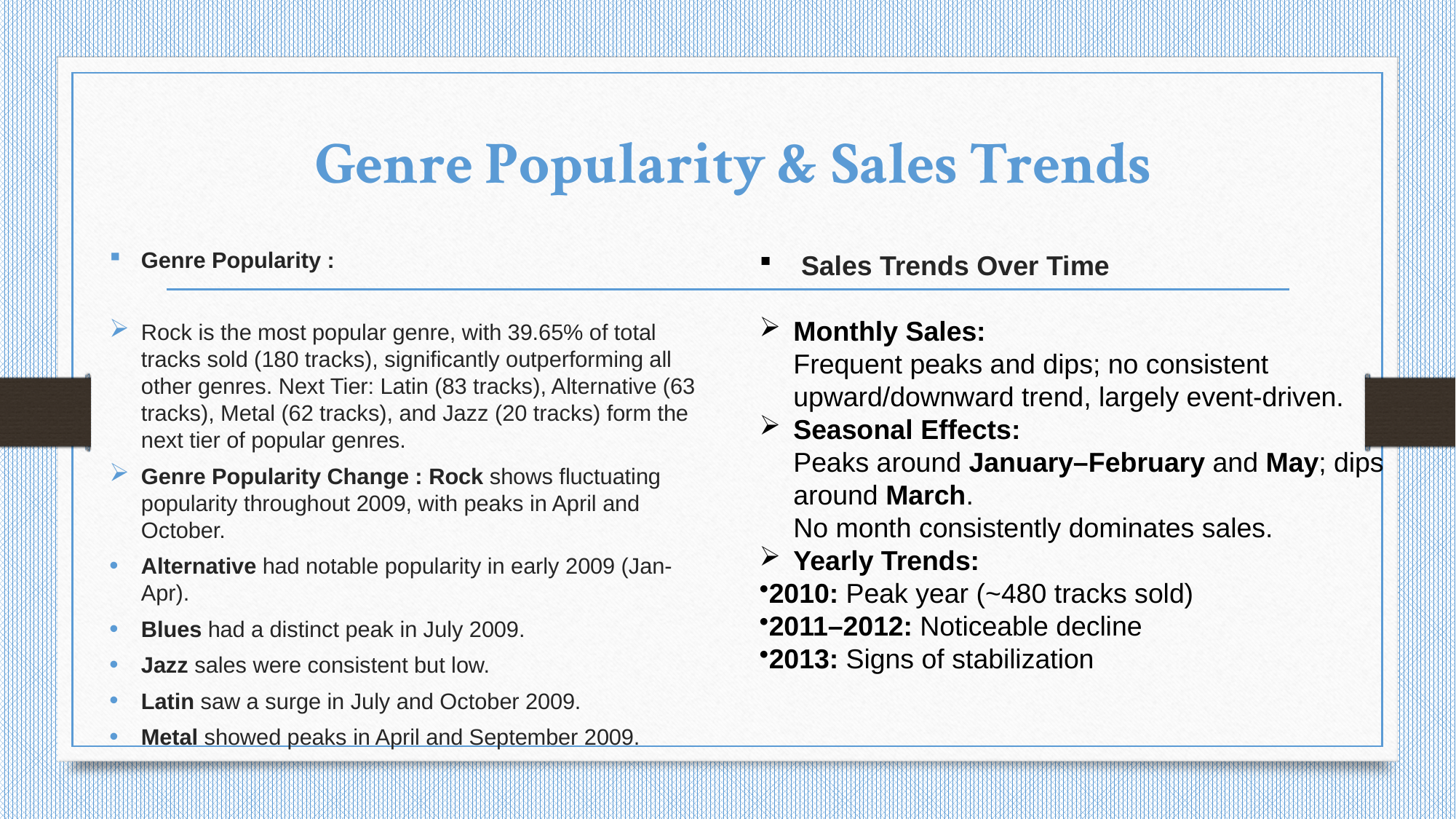

# Genre Popularity & Sales Trends
 Sales Trends Over Time

Monthly Sales:
Frequent peaks and dips; no consistent upward/downward trend, largely event-driven.
Seasonal Effects:
Peaks around January–February and May; dips around March.
No month consistently dominates sales.
Yearly Trends:
2010: Peak year (~480 tracks sold)
2011–2012: Noticeable decline
2013: Signs of stabilization

Genre Popularity :

Rock is the most popular genre, with 39.65% of total tracks sold (180 tracks), significantly outperforming all other genres. Next Tier: Latin (83 tracks), Alternative (63 tracks), Metal (62 tracks), and Jazz (20 tracks) form the next tier of popular genres.
Genre Popularity Change : Rock shows fluctuating popularity throughout 2009, with peaks in April and October.
Alternative had notable popularity in early 2009 (Jan-Apr).
Blues had a distinct peak in July 2009.
Jazz sales were consistent but low.
Latin saw a surge in July and October 2009.
Metal showed peaks in April and September 2009.